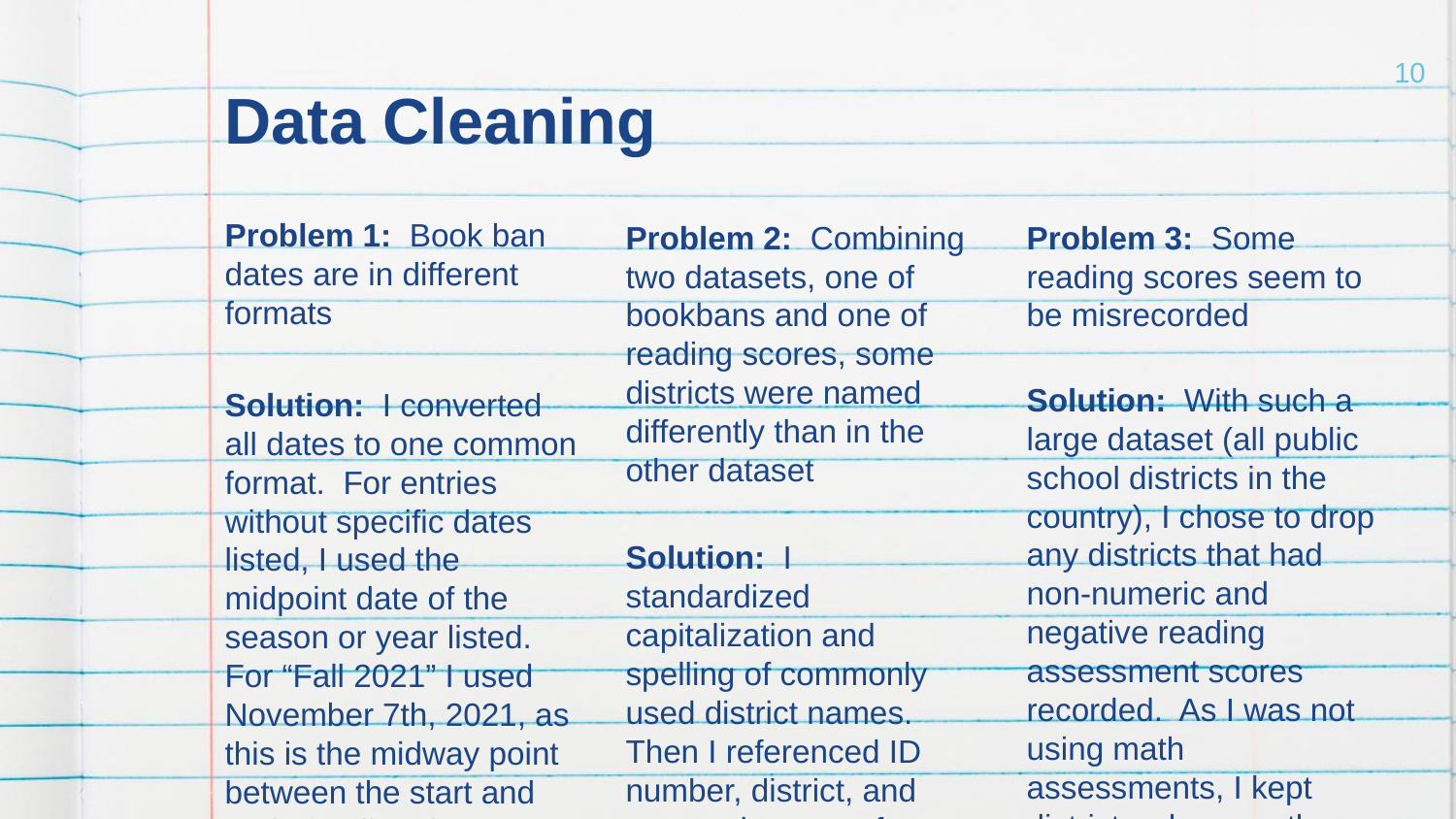

# Data Cleaning
10

Problem 1:  Book ban dates are in different formats

Solution:  I converted all dates to one common format.  For entries without specific dates listed, I used the midpoint date of the season or year listed.  For “Fall 2021” I used November 7th, 2021, as this is the midway point between the start and end of Fall.  I then converted this to a datetime object like the entries with specific dates given.

Problem 2:  Combining two datasets, one of bookbans and one of reading scores, some districts were named differently than in the other dataset

Solution:  I standardized capitalization and spelling of commonly used district names.  Then I referenced ID number, district, and state to be sure of matching districts then changed the district name to match before merging datasets.

Problem 3:  Some reading scores seem to be misrecorded

Solution:  With such a large dataset (all public school districts in the country), I chose to drop any districts that had non-numeric and negative reading assessment scores recorded.  As I was not using math assessments, I kept districts where math scores may have been wrong but dropped the column for math scores.